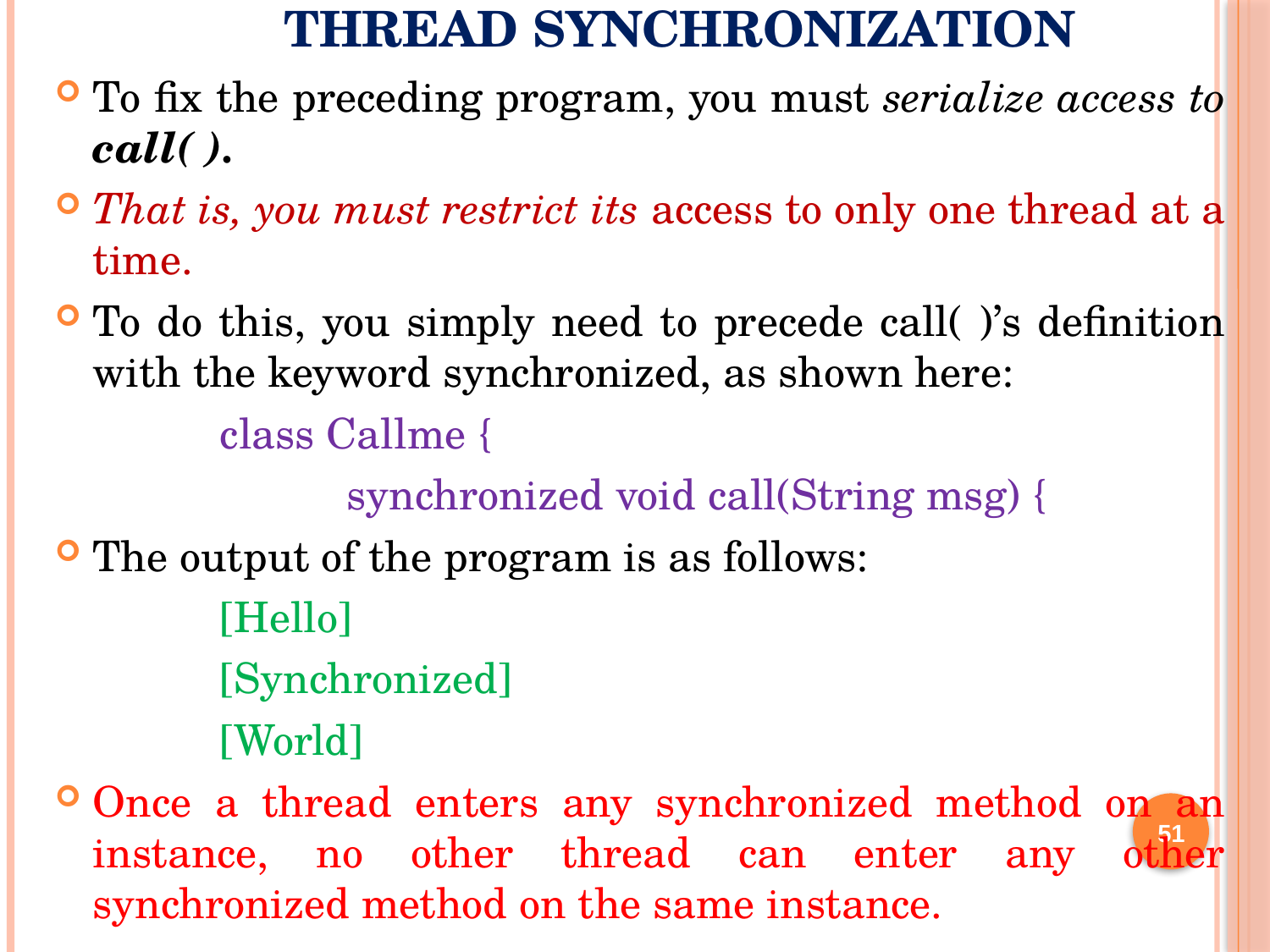

# Thread Synchronization
To fix the preceding program, you must serialize access to call( ).
That is, you must restrict its access to only one thread at a time.
To do this, you simply need to precede call( )’s definition with the keyword synchronized, as shown here:
		class Callme {
			synchronized void call(String msg) {
The output of the program is as follows:
		[Hello]
		[Synchronized]
		[World]
Once a thread enters any synchronized method on an instance, no other thread can enter any other synchronized method on the same instance.
51